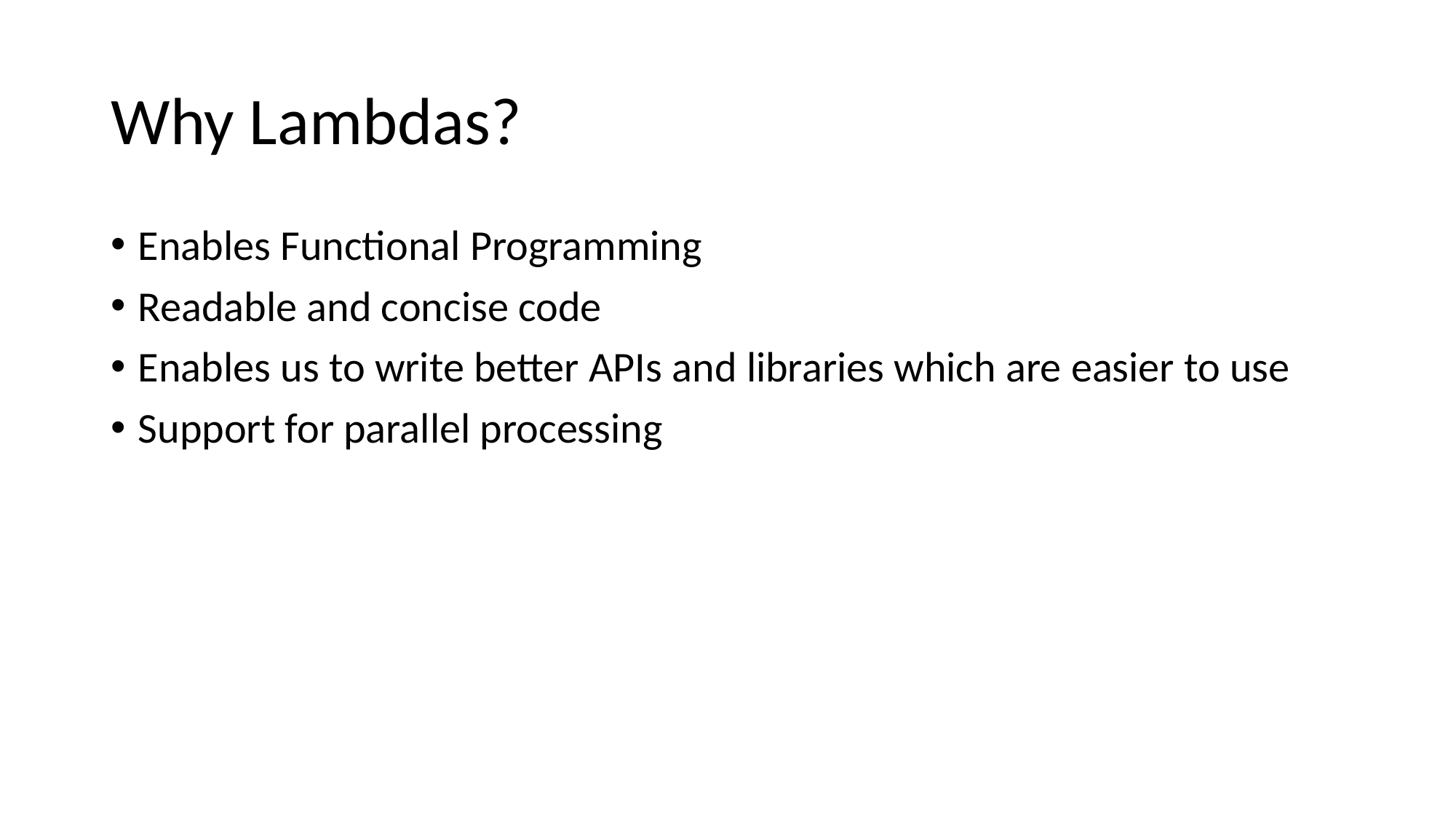

# Why Lambdas?
Enables Functional Programming
Readable and concise code
Enables us to write better APIs and libraries which are easier to use
Support for parallel processing